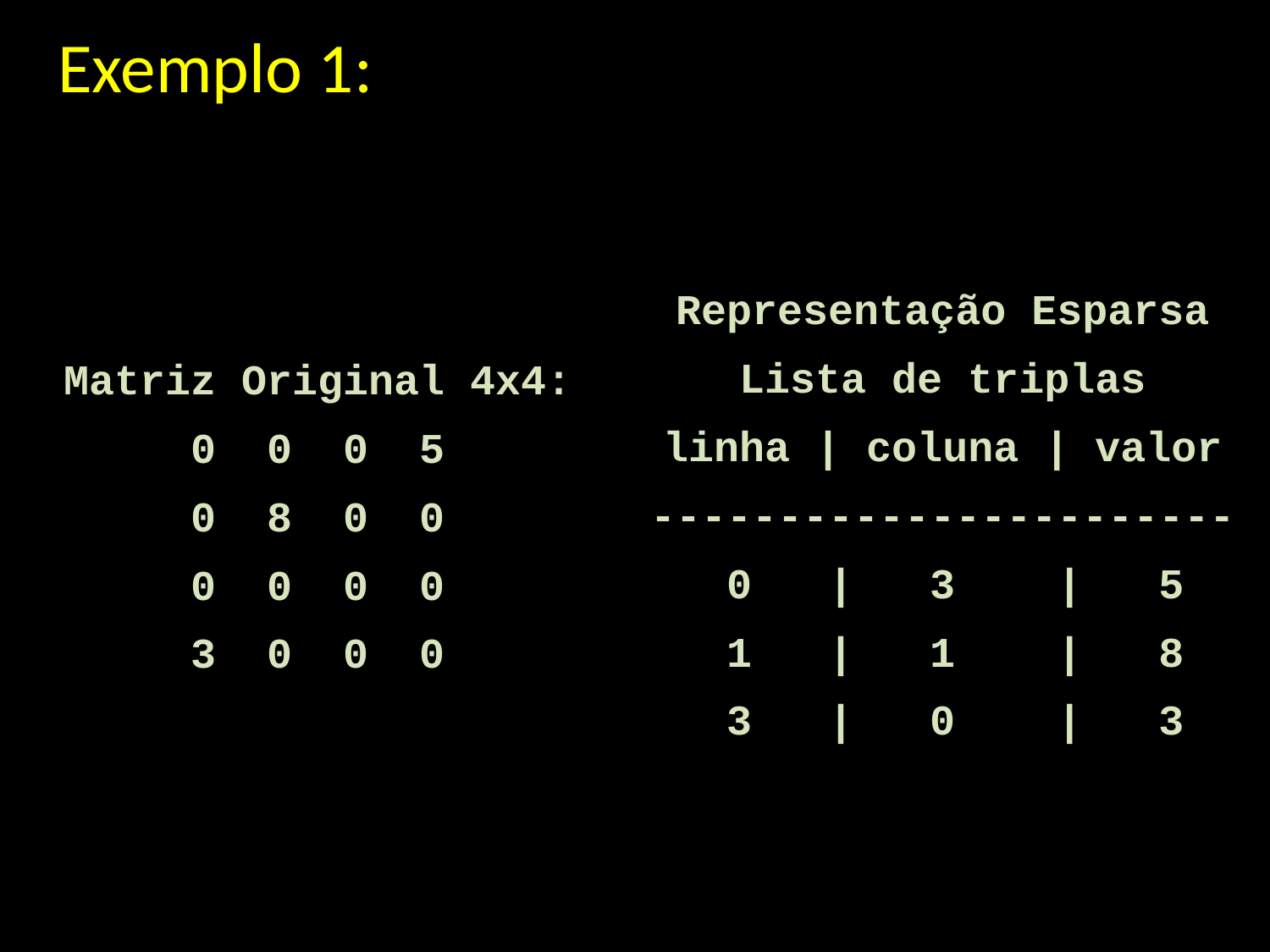

Exemplo 1:
Representação Esparsa
Lista de triplas
linha | coluna | valor
-----------------------
 0   |   3    |   5
 1   |   1    |   8
 3   |   0    |   3
Matriz Original 4x4:
0  0  0  5
0  8  0  0
0  0  0  0
3  0  0  0